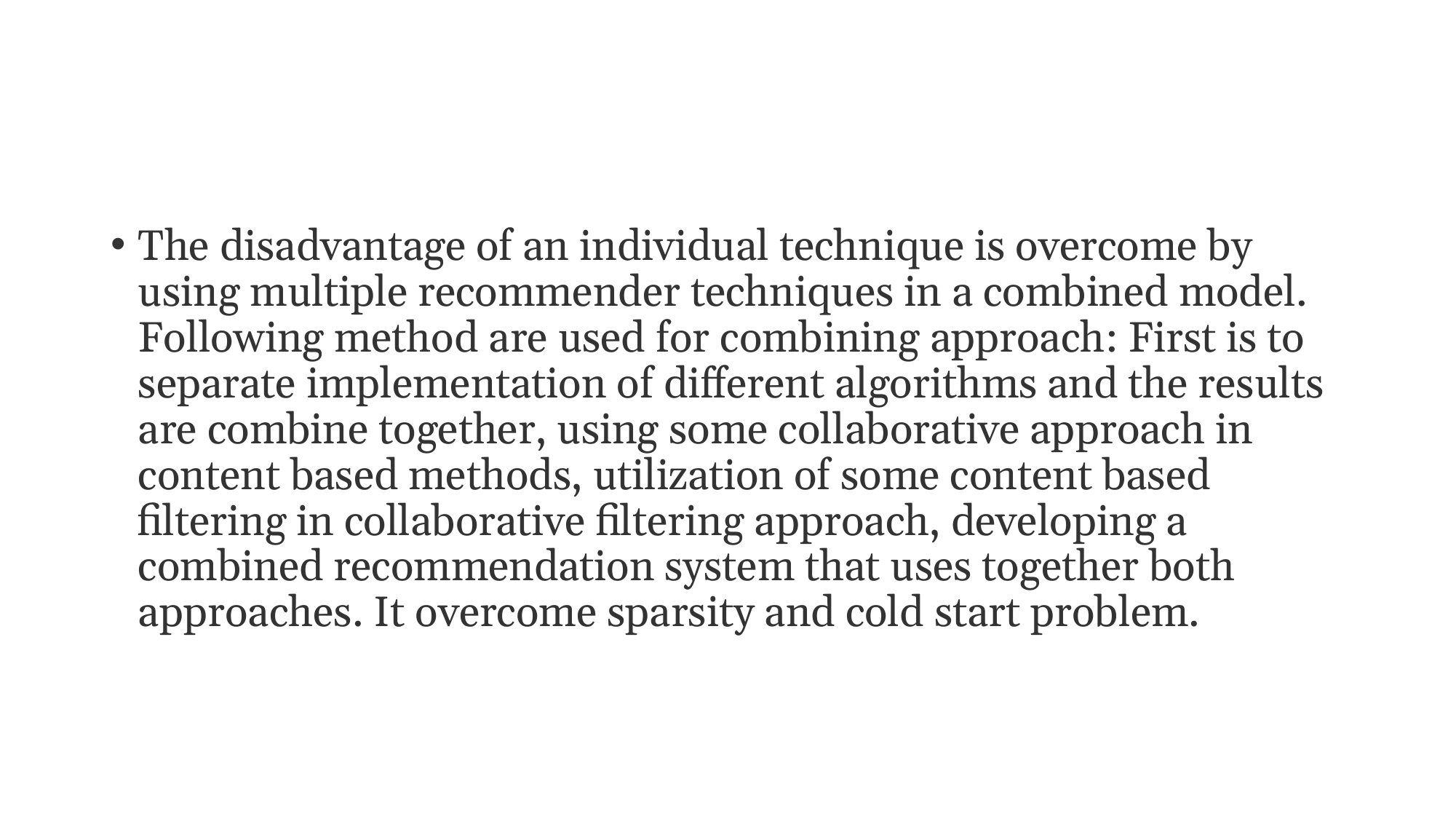

The disadvantage of an individual technique is overcome by using multiple recommender techniques in a combined model. Following method are used for combining approach: First is to separate implementation of different algorithms and the results are combine together, using some collaborative approach in content based methods, utilization of some content based filtering in collaborative filtering approach, developing a combined recommendation system that uses together both approaches. It overcome sparsity and cold start problem.